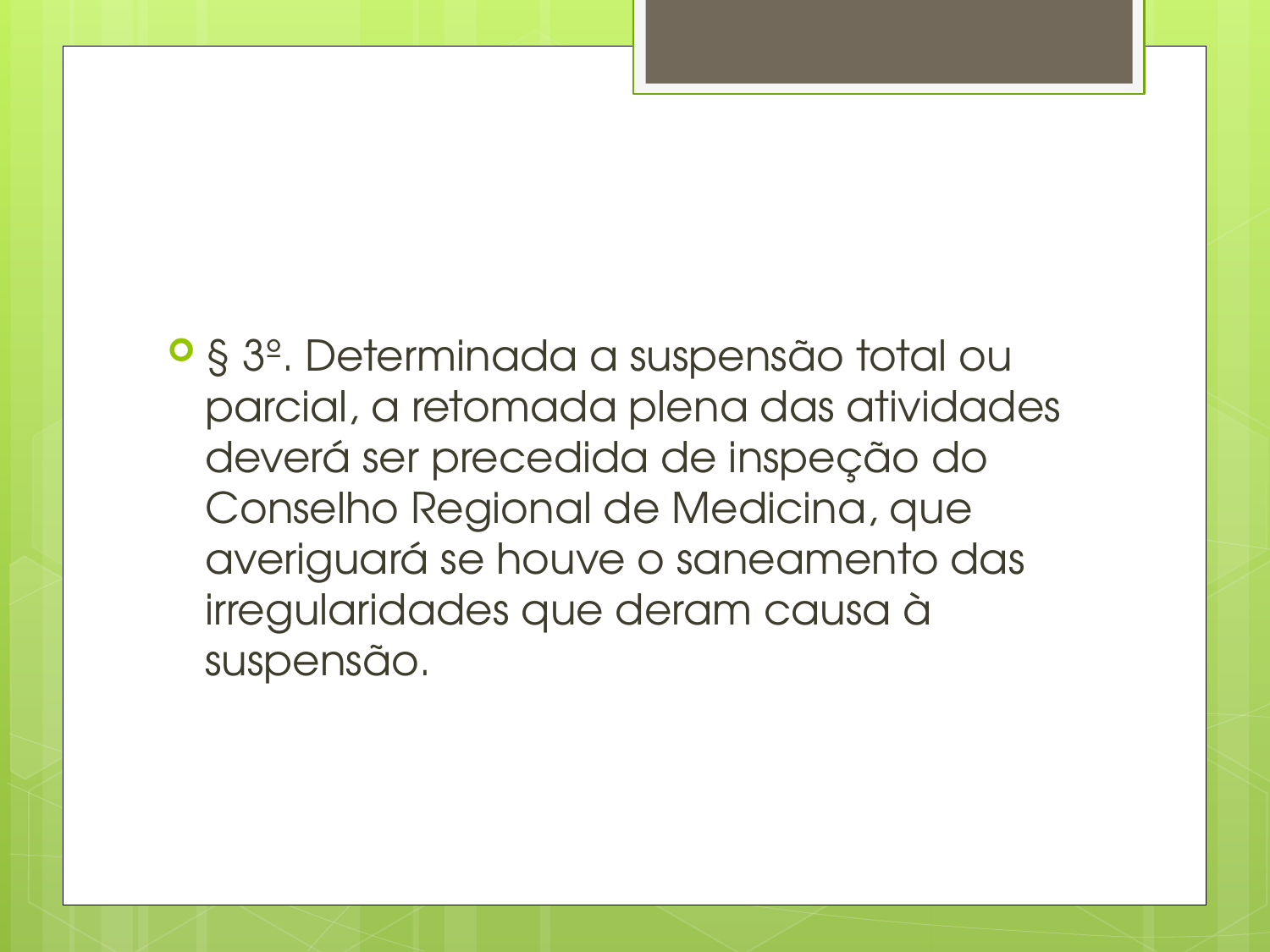

#
§ 3º. Determinada a suspensão total ou parcial, a retomada plena das atividades deverá ser precedida de inspeção do Conselho Regional de Medicina, que averiguará se houve o saneamento das irregularidades que deram causa à suspensão.